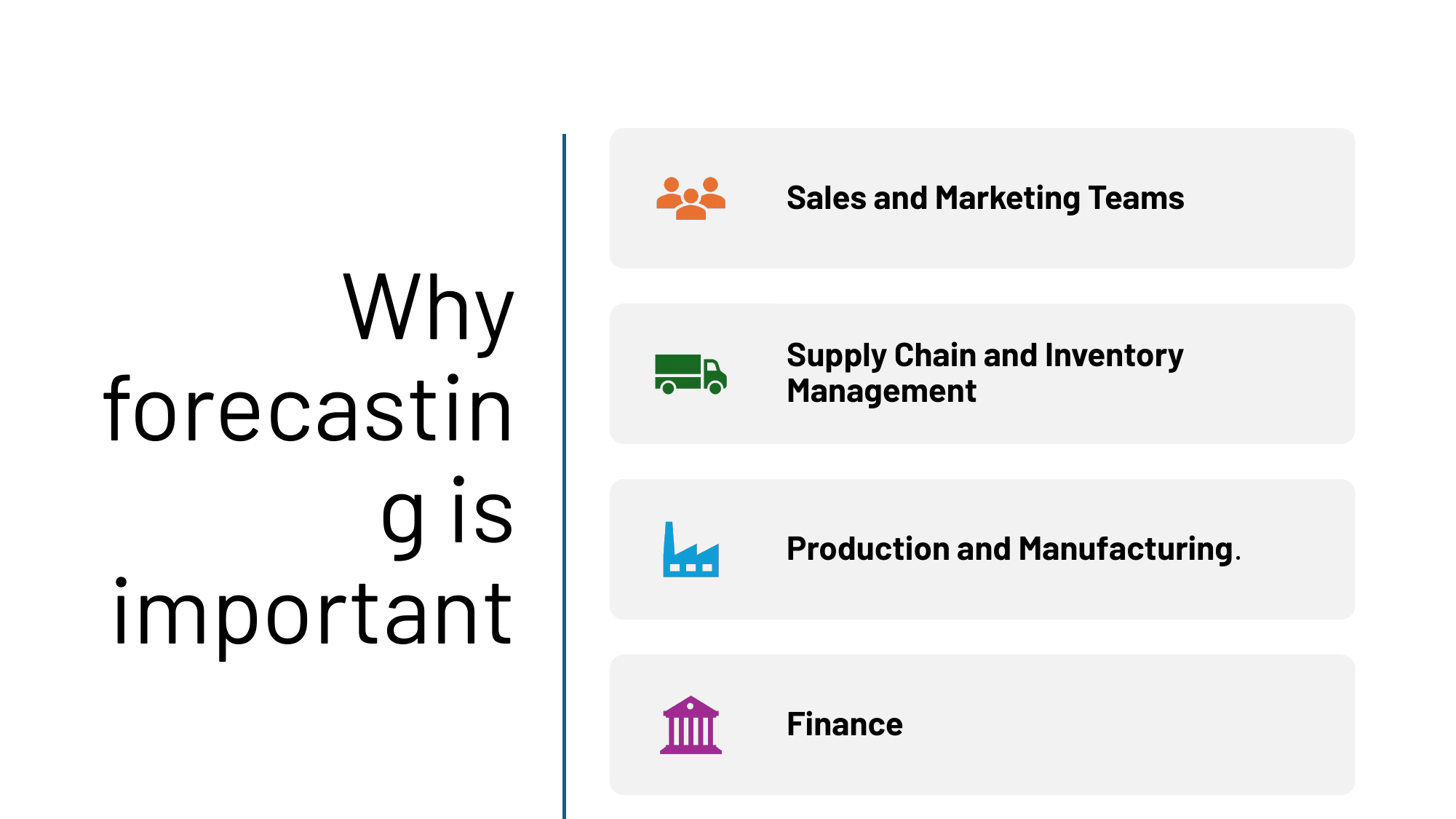

# Why forecasting is important
Sales and Marketing Teams
Supply Chain and Inventory Management
Production and Manufacturing.
Finance